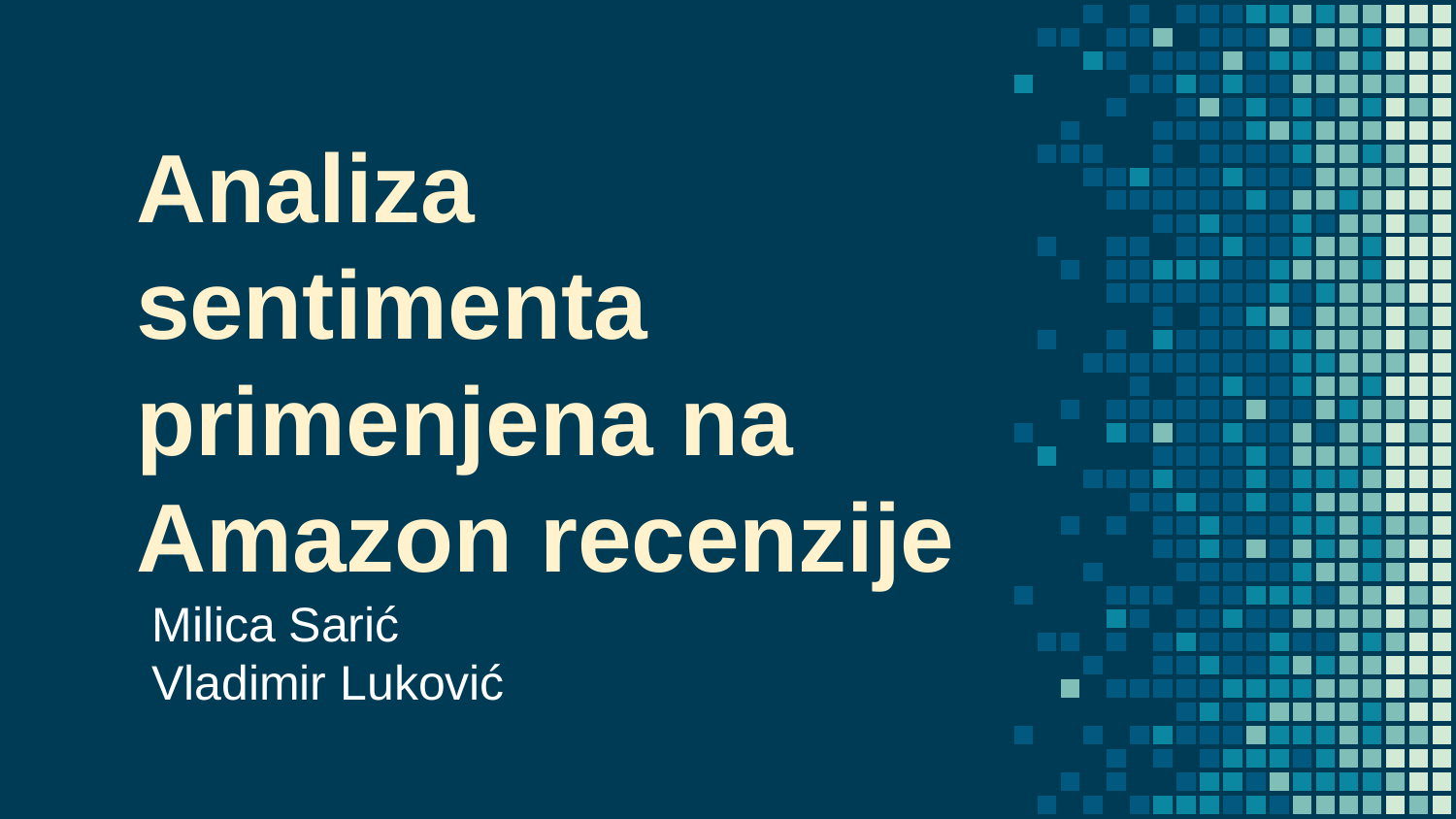

# Analiza sentimenta primenjena na Amazon recenzije

Milica Sarić
Vladimir Luković